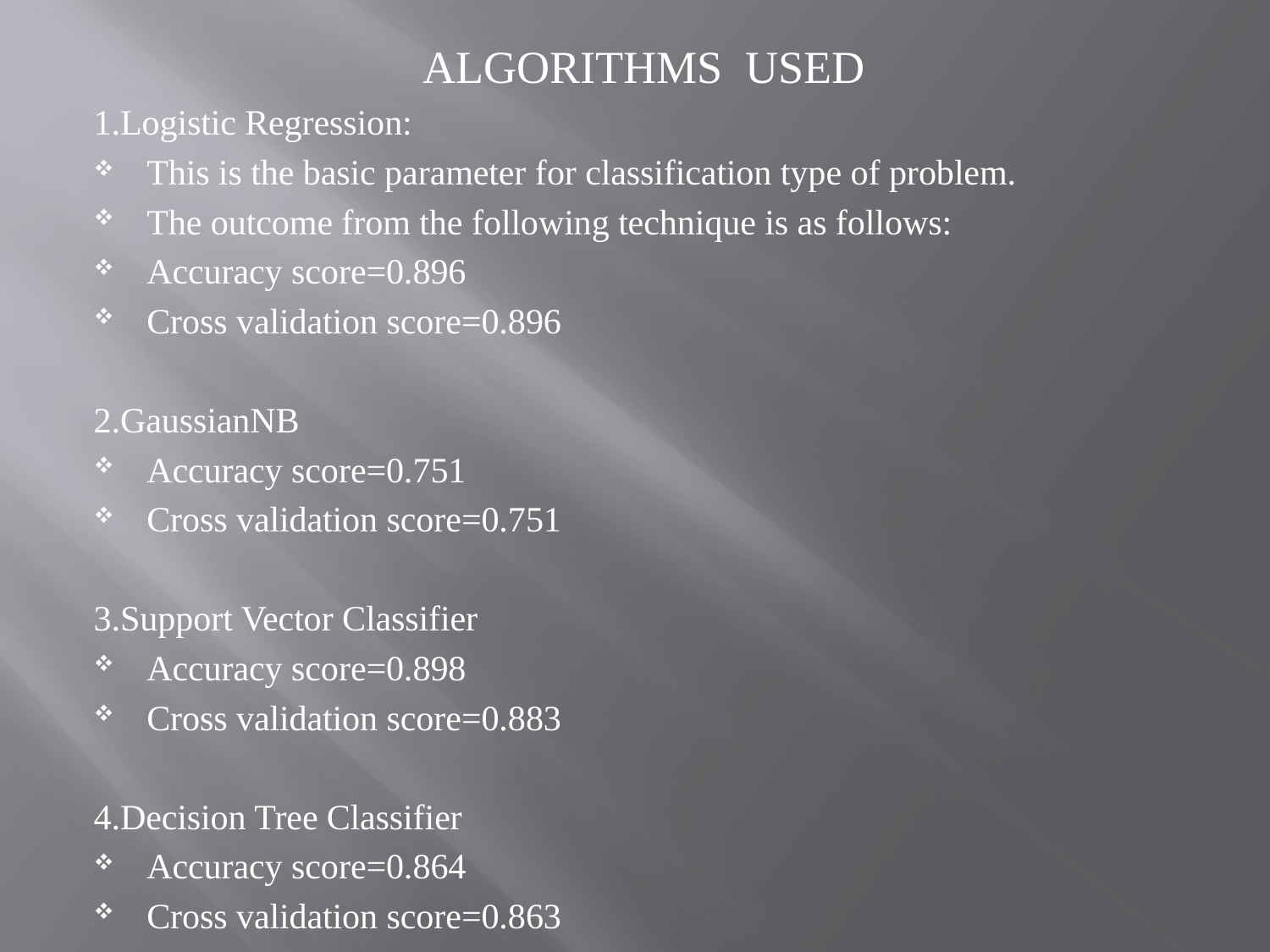

ALGORITHMS  USED
1.Logistic Regression:
This is the basic parameter for classification type of problem.
The outcome from the following technique is as follows:
Accuracy score=0.896
Cross validation score=0.896

2.GaussianNB
Accuracy score=0.751
Cross validation score=0.751

3.Support Vector Classifier
Accuracy score=0.898
Cross validation score=0.883

4.Decision Tree Classifier
Accuracy score=0.864
Cross validation score=0.863

#